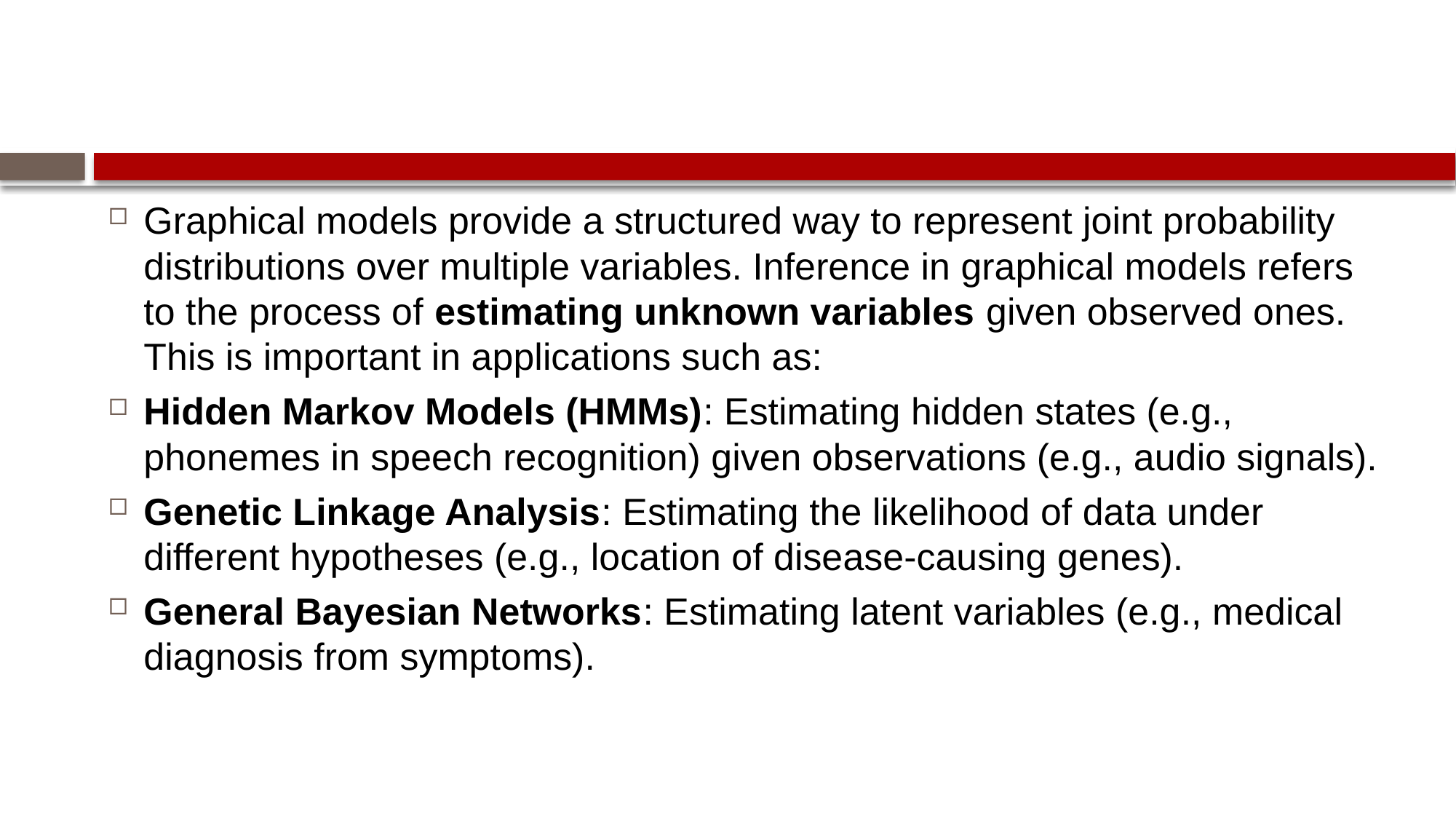

Graphical models provide a structured way to represent joint probability distributions over multiple variables. Inference in graphical models refers to the process of estimating unknown variables given observed ones. This is important in applications such as:
Hidden Markov Models (HMMs): Estimating hidden states (e.g., phonemes in speech recognition) given observations (e.g., audio signals).
Genetic Linkage Analysis: Estimating the likelihood of data under different hypotheses (e.g., location of disease-causing genes).
General Bayesian Networks: Estimating latent variables (e.g., medical diagnosis from symptoms).